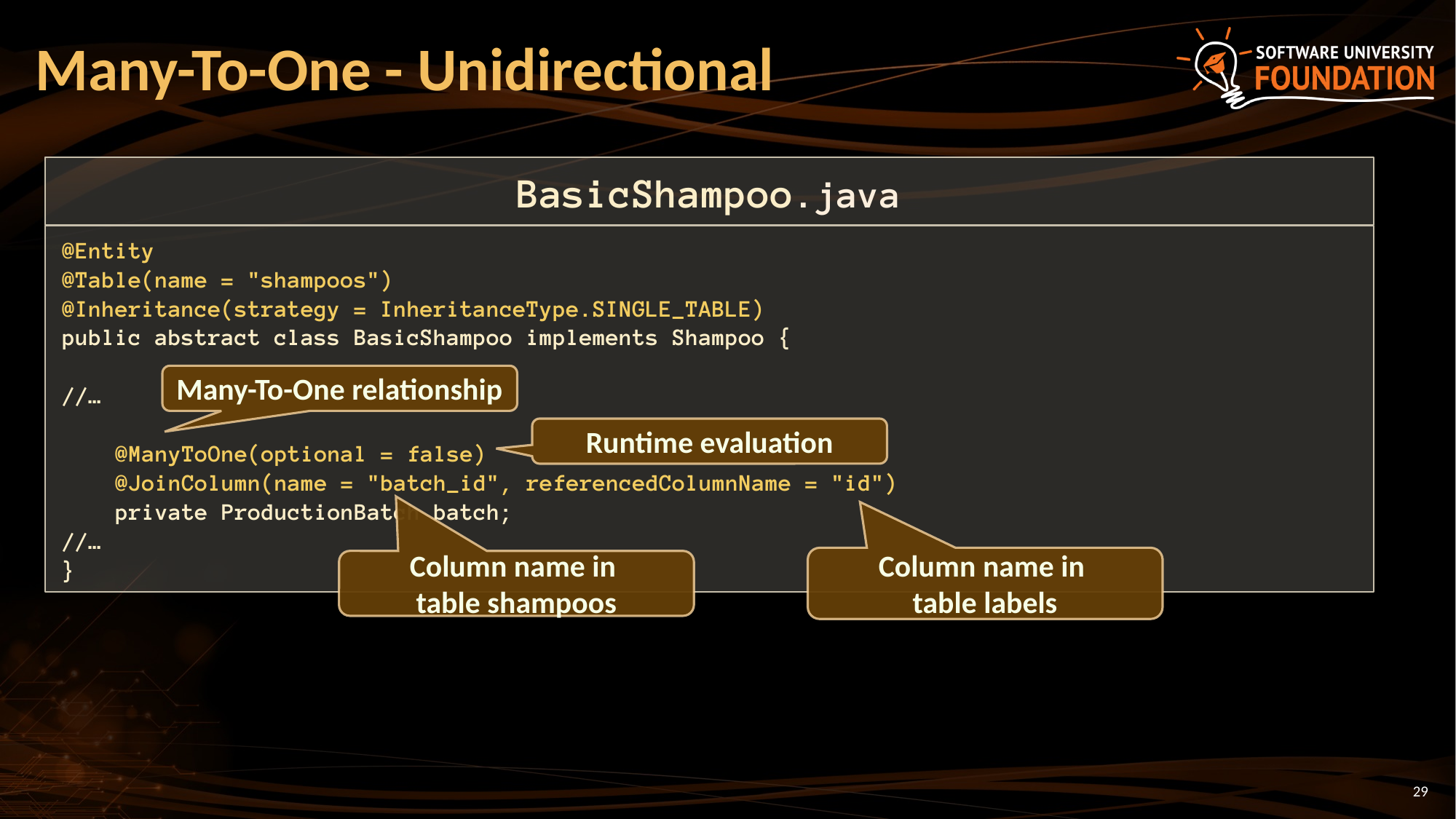

# Many-To-One - Unidirectional
BasicShampoo.java
@Entity
@Table(name = "shampoos")
@Inheritance(strategy = InheritanceType.SINGLE_TABLE)
public abstract class BasicShampoo implements Shampoo {

//…

    @ManyToOne(optional = false)
    @JoinColumn(name = "batch_id", referencedColumnName = "id")
    private ProductionBatch batch;
//…
}
Many-To-One relationship
Runtime evaluation
Column name in
table labels
Column name in
table shampoos
29